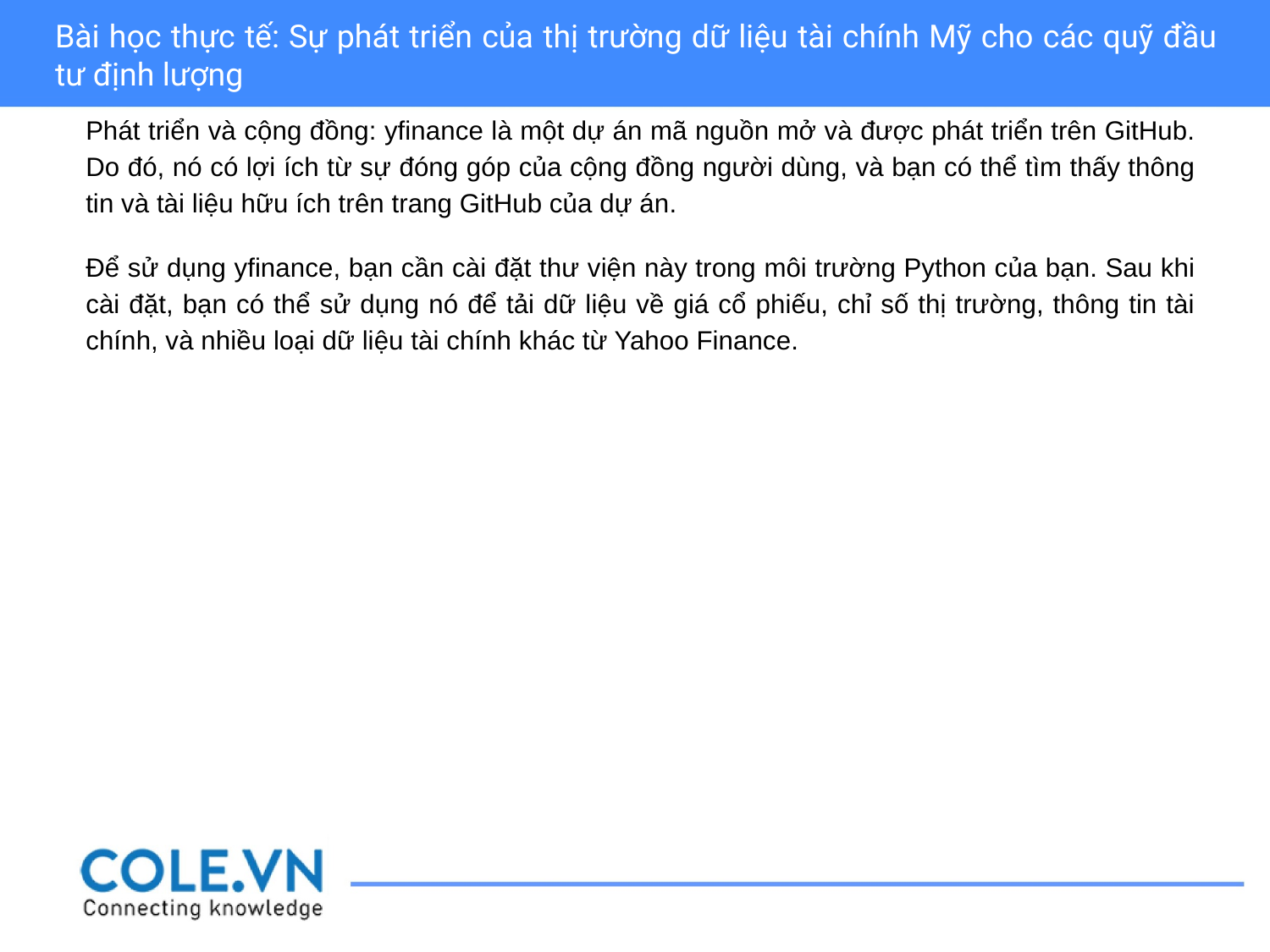

Bài học thực tế: Sự phát triển của thị trường dữ liệu tài chính Mỹ cho các quỹ đầu tư định lượng
Phát triển và cộng đồng: yfinance là một dự án mã nguồn mở và được phát triển trên GitHub. Do đó, nó có lợi ích từ sự đóng góp của cộng đồng người dùng, và bạn có thể tìm thấy thông tin và tài liệu hữu ích trên trang GitHub của dự án.
Để sử dụng yfinance, bạn cần cài đặt thư viện này trong môi trường Python của bạn. Sau khi cài đặt, bạn có thể sử dụng nó để tải dữ liệu về giá cổ phiếu, chỉ số thị trường, thông tin tài chính, và nhiều loại dữ liệu tài chính khác từ Yahoo Finance.